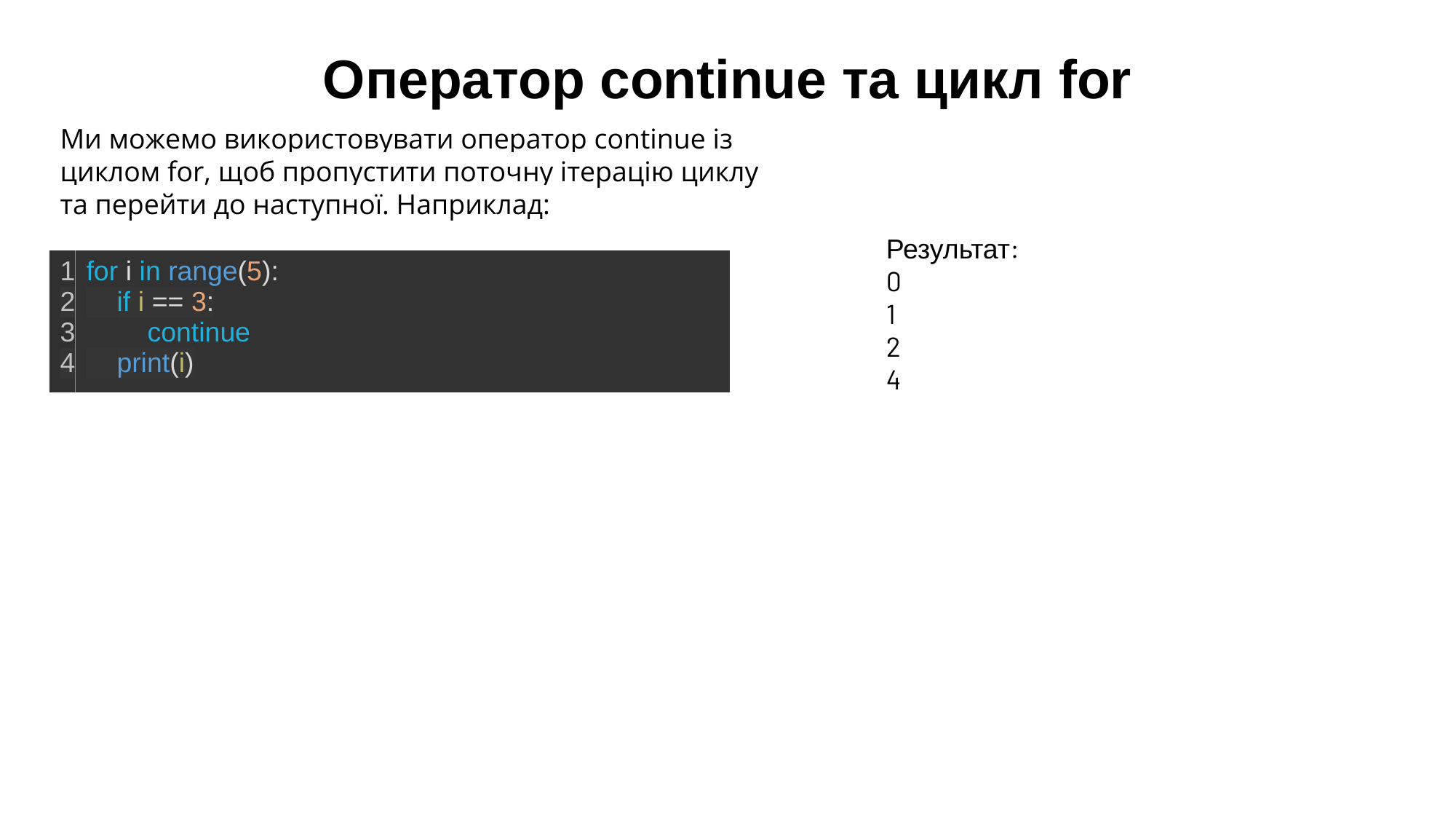

Оператор continue та цикл for
Ми можемо використовувати оператор continue із циклом for, щоб пропустити поточну ітерацію циклу та перейти до наступної. Наприклад:
Результат:
0
1
2
4
| 1 2 3 4 | for i in range(5):     if i == 3:         continue     print(i) |
| --- | --- |